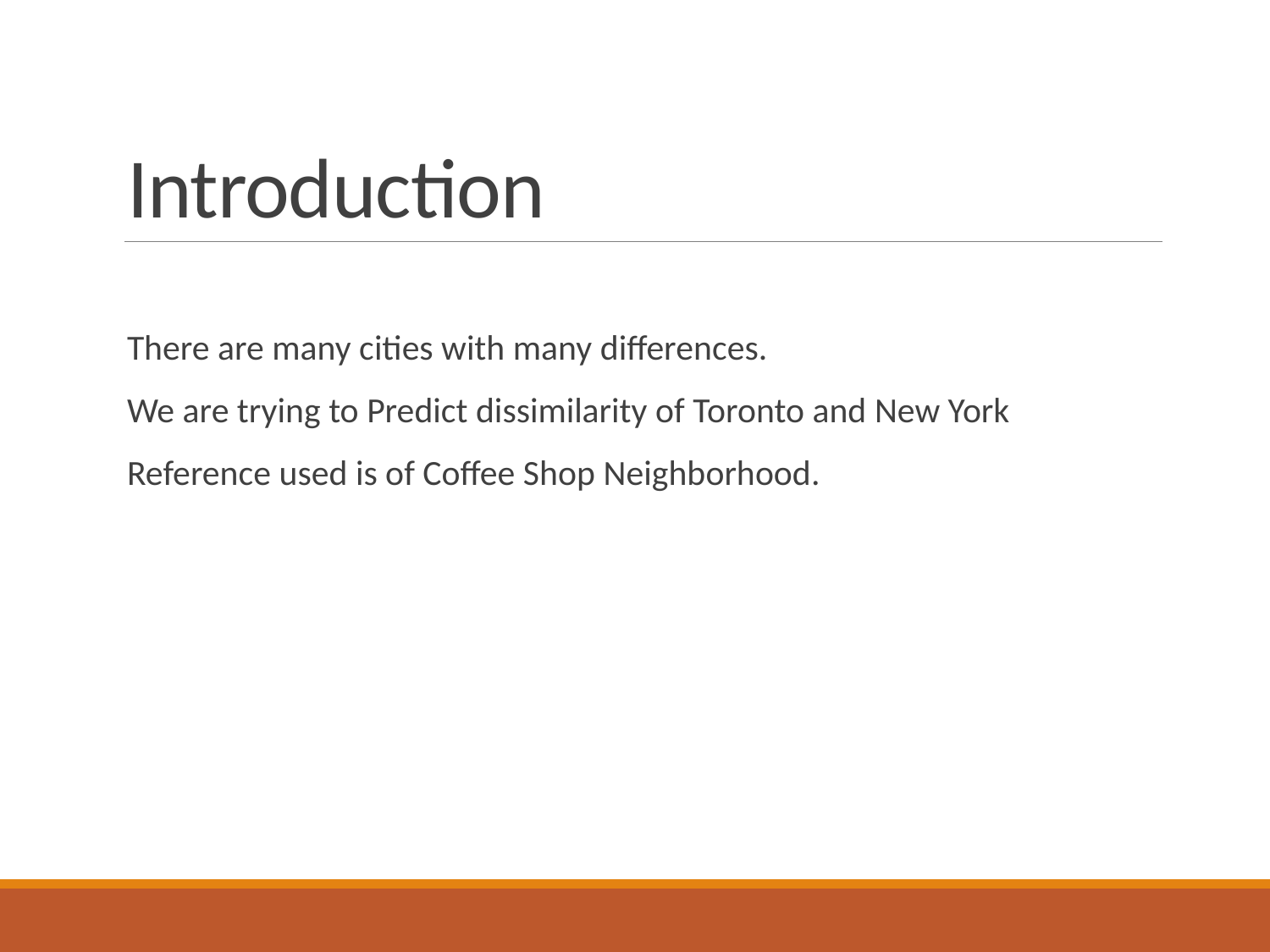

# Introduction

There are many cities with many differences.
We are trying to Predict dissimilarity of Toronto and New York
Reference used is of Coffee Shop Neighborhood.